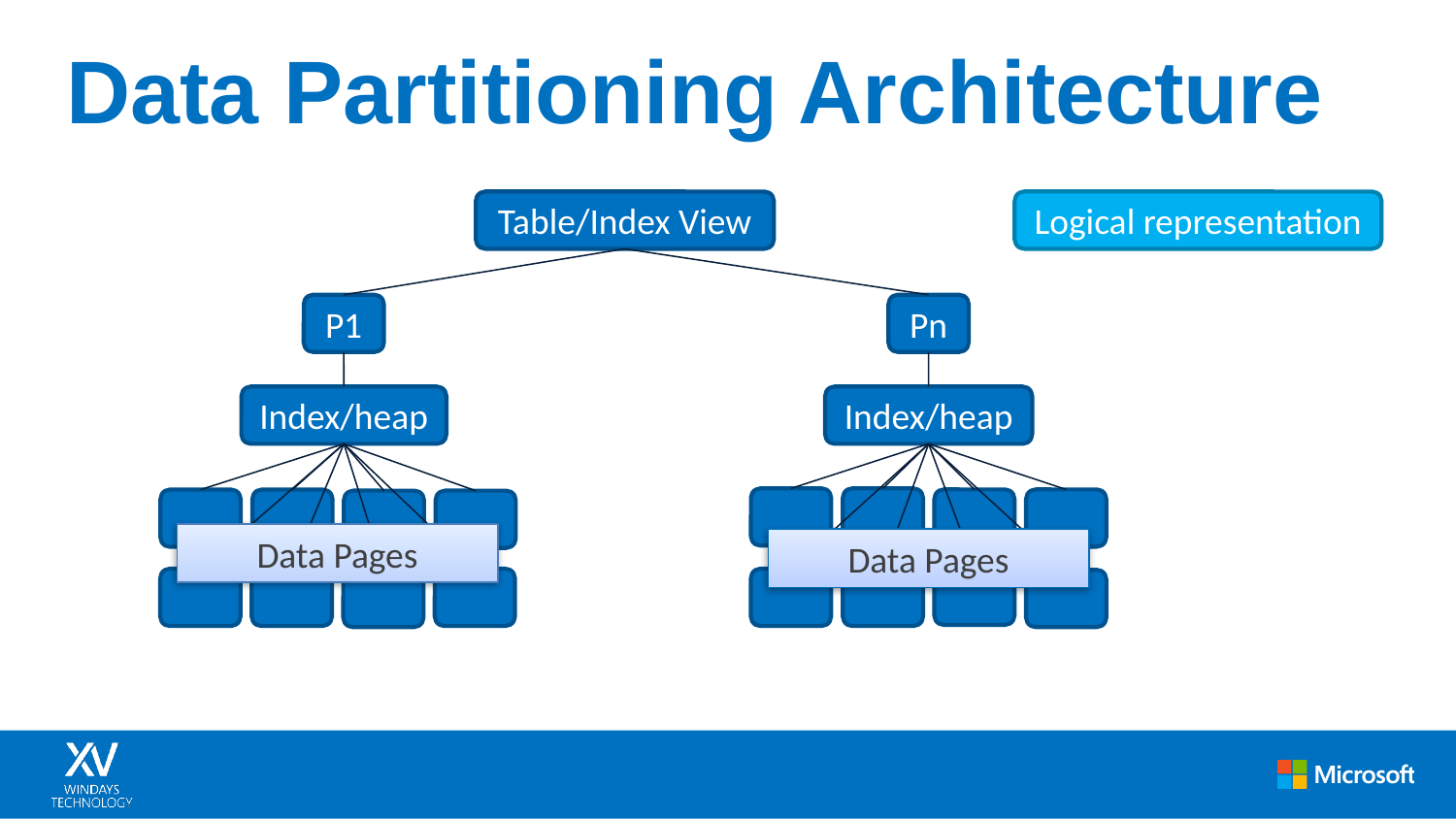

# Data Partitioning Architecture
Table/Index View
Logical representation
P1
Pn
Index/heap
Index/heap

Data Pages
Data Pages